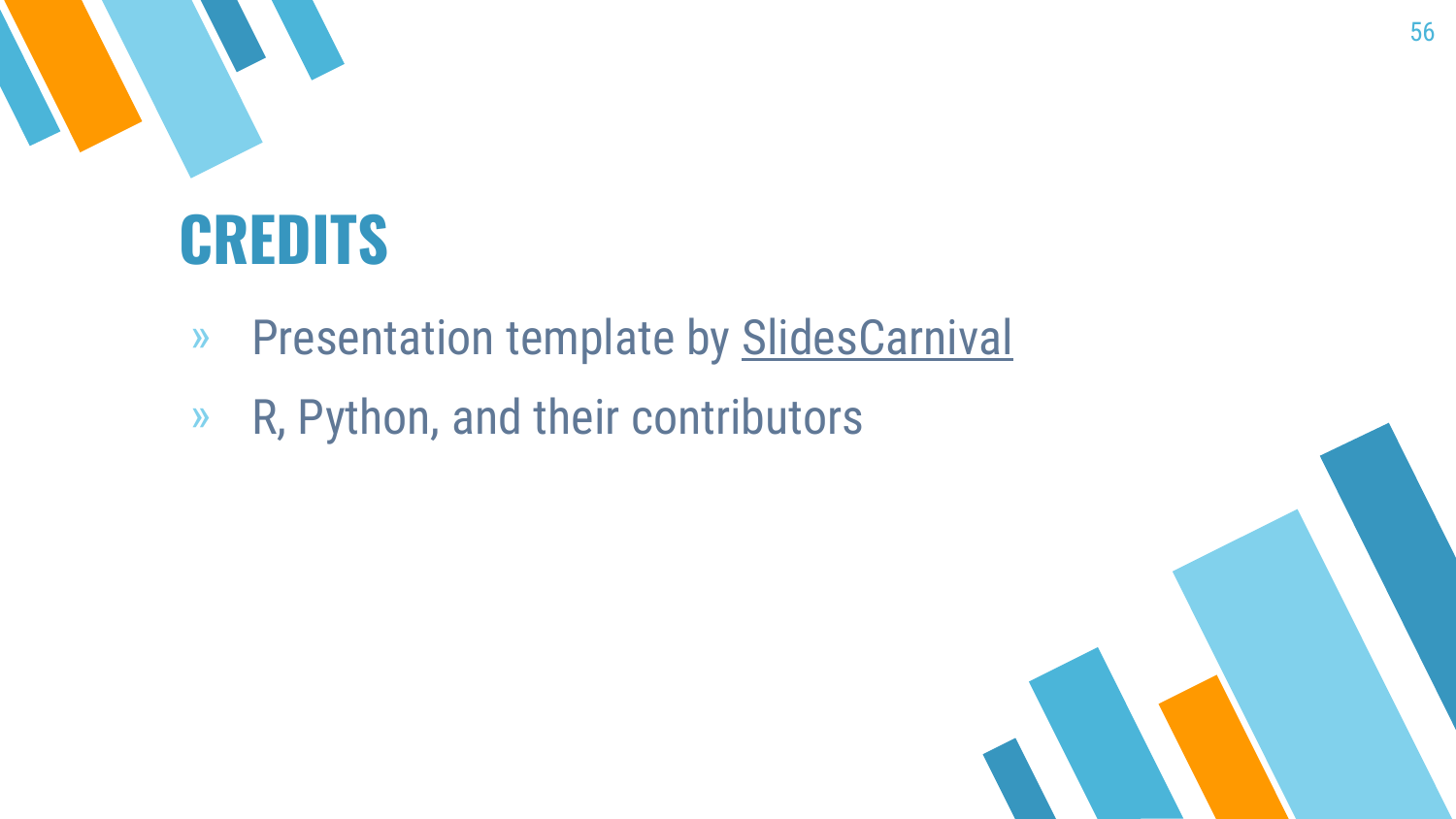

56
# CREDITS
Presentation template by SlidesCarnival
R, Python, and their contributors